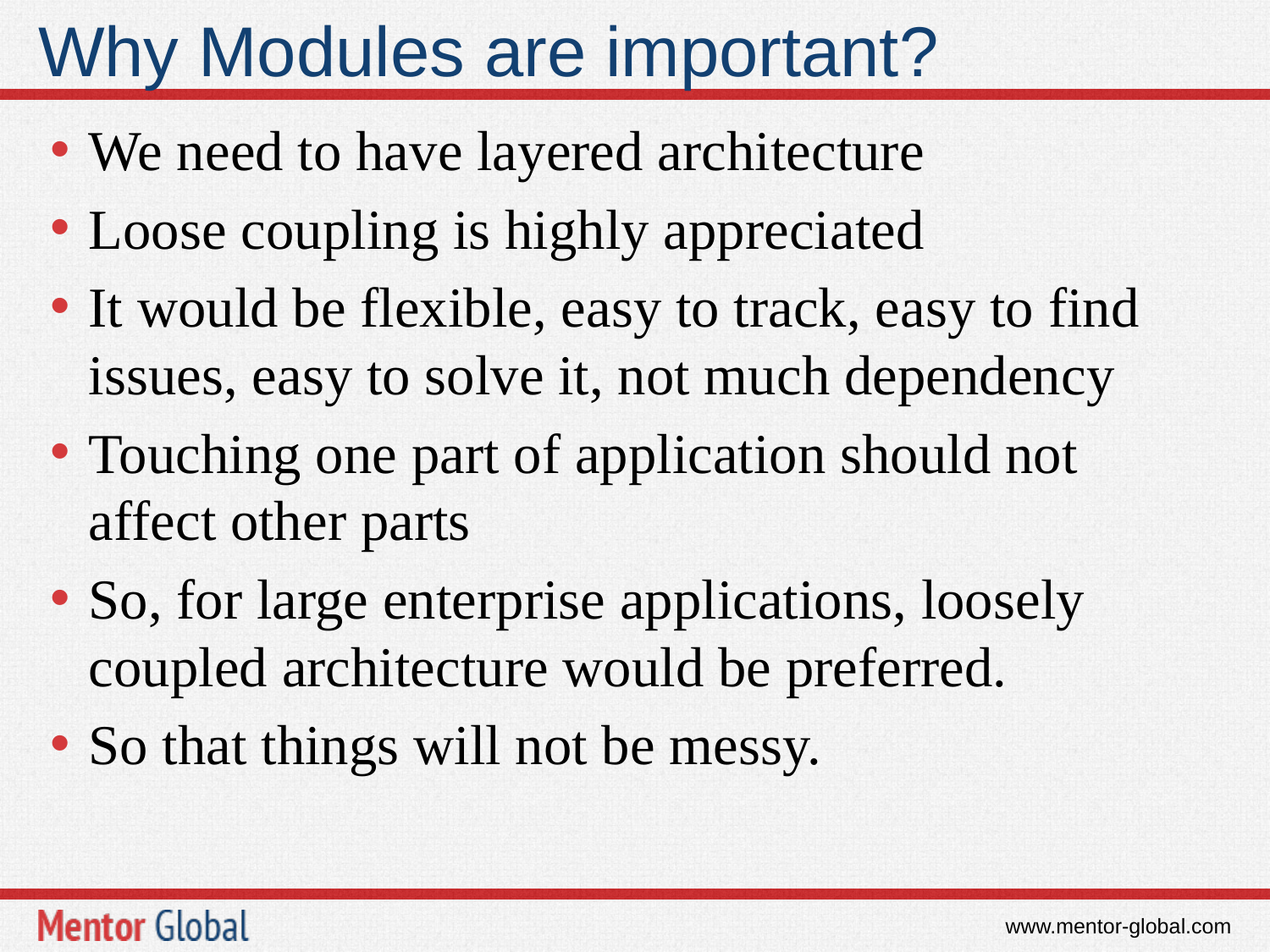

# Why Modules are important?
We need to have layered architecture
Loose coupling is highly appreciated
It would be flexible, easy to track, easy to find issues, easy to solve it, not much dependency
Touching one part of application should not affect other parts
So, for large enterprise applications, loosely coupled architecture would be preferred.
So that things will not be messy.